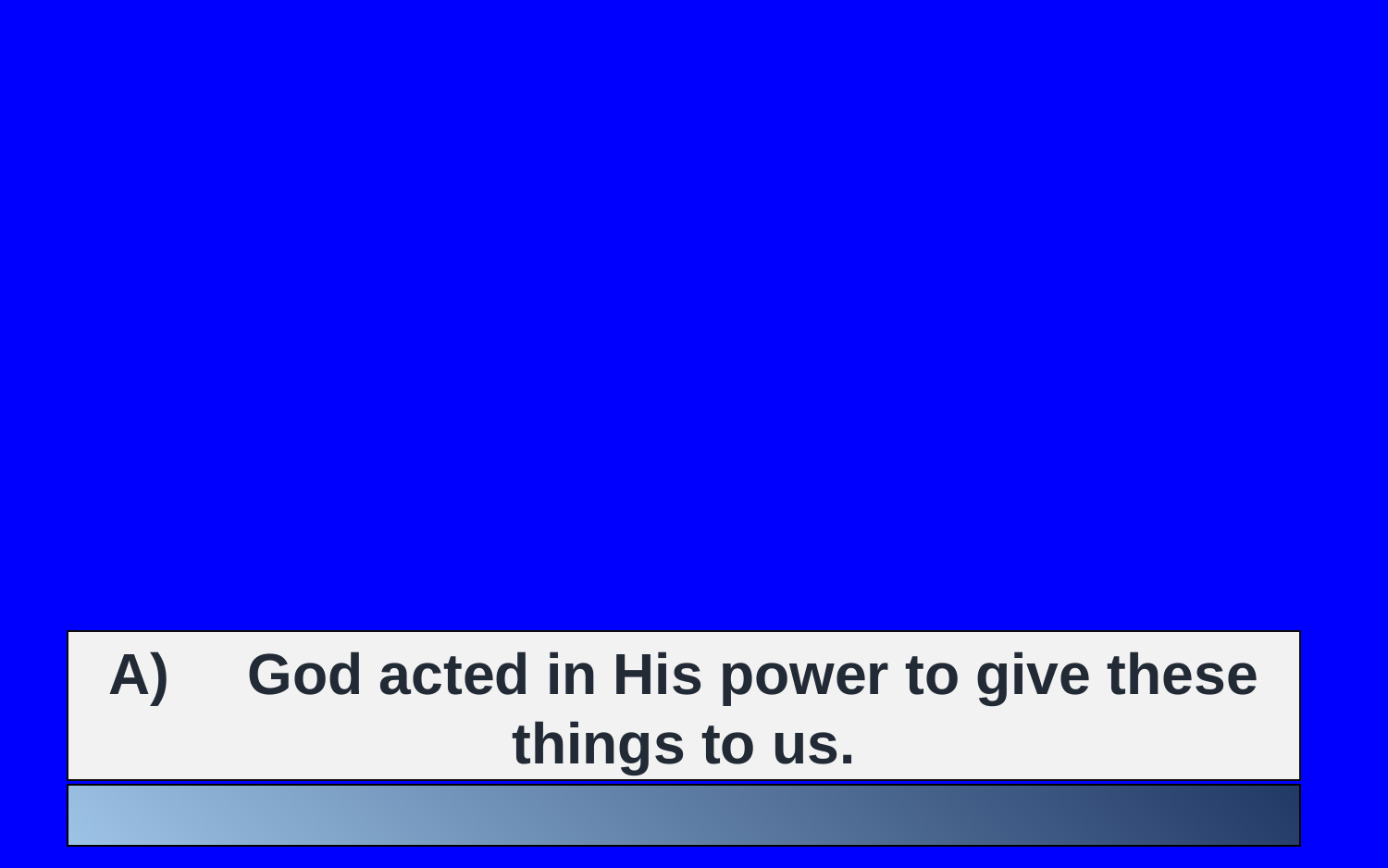

A)	God acted in His power to give these things to us.
ALL THINGS THAT PERTAIN TO LIFE AND GODLINESS